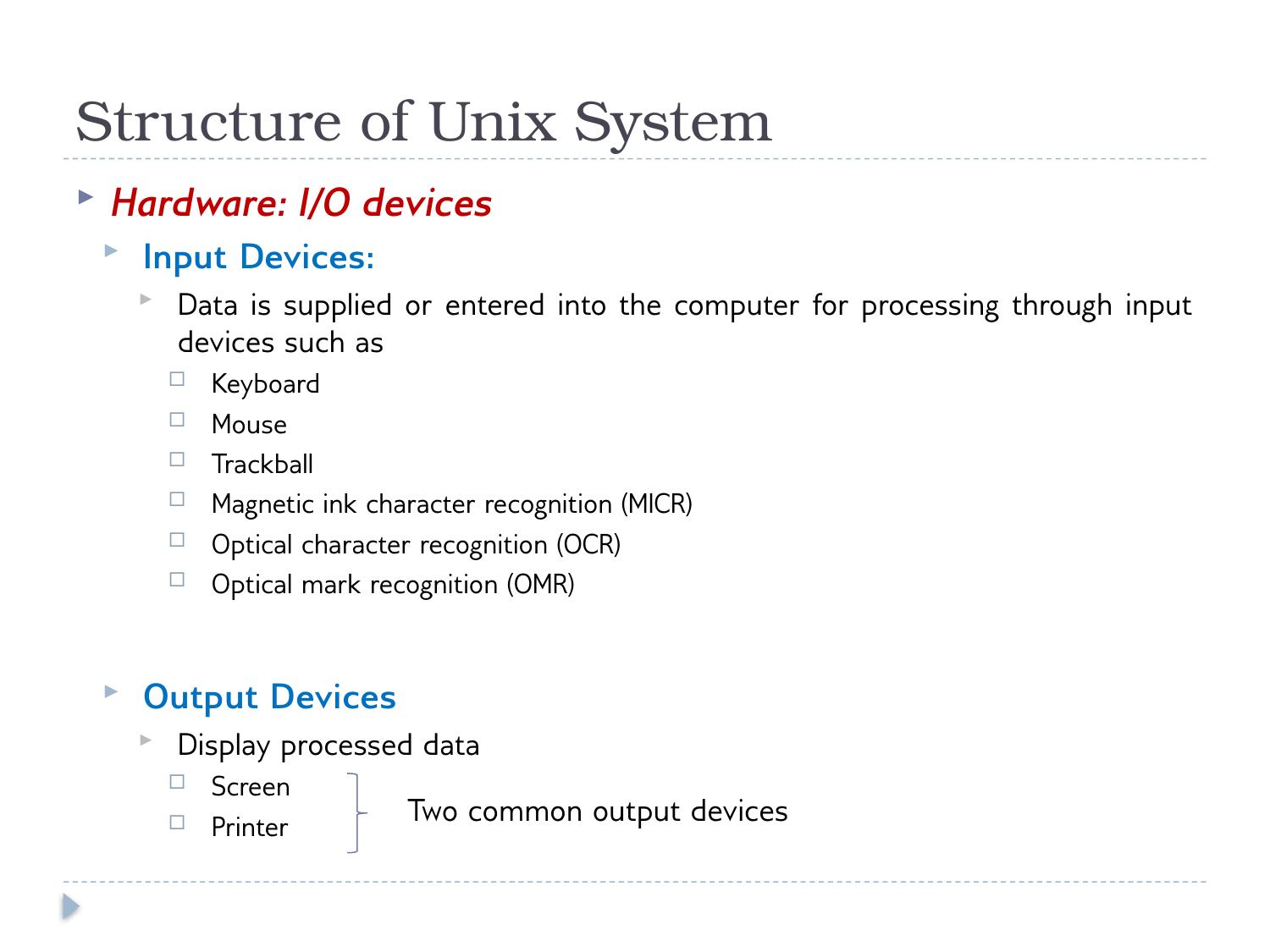

# Structure of Unix System
Hardware: I/O devices
Input Devices:
Data is supplied or entered into the computer for processing through input devices such as
Keyboard
Mouse
Trackball
Magnetic ink character recognition (MICR)
Optical character recognition (OCR)
Optical mark recognition (OMR)

Output Devices
Display processed data
Screen
Printer

Two common output devices